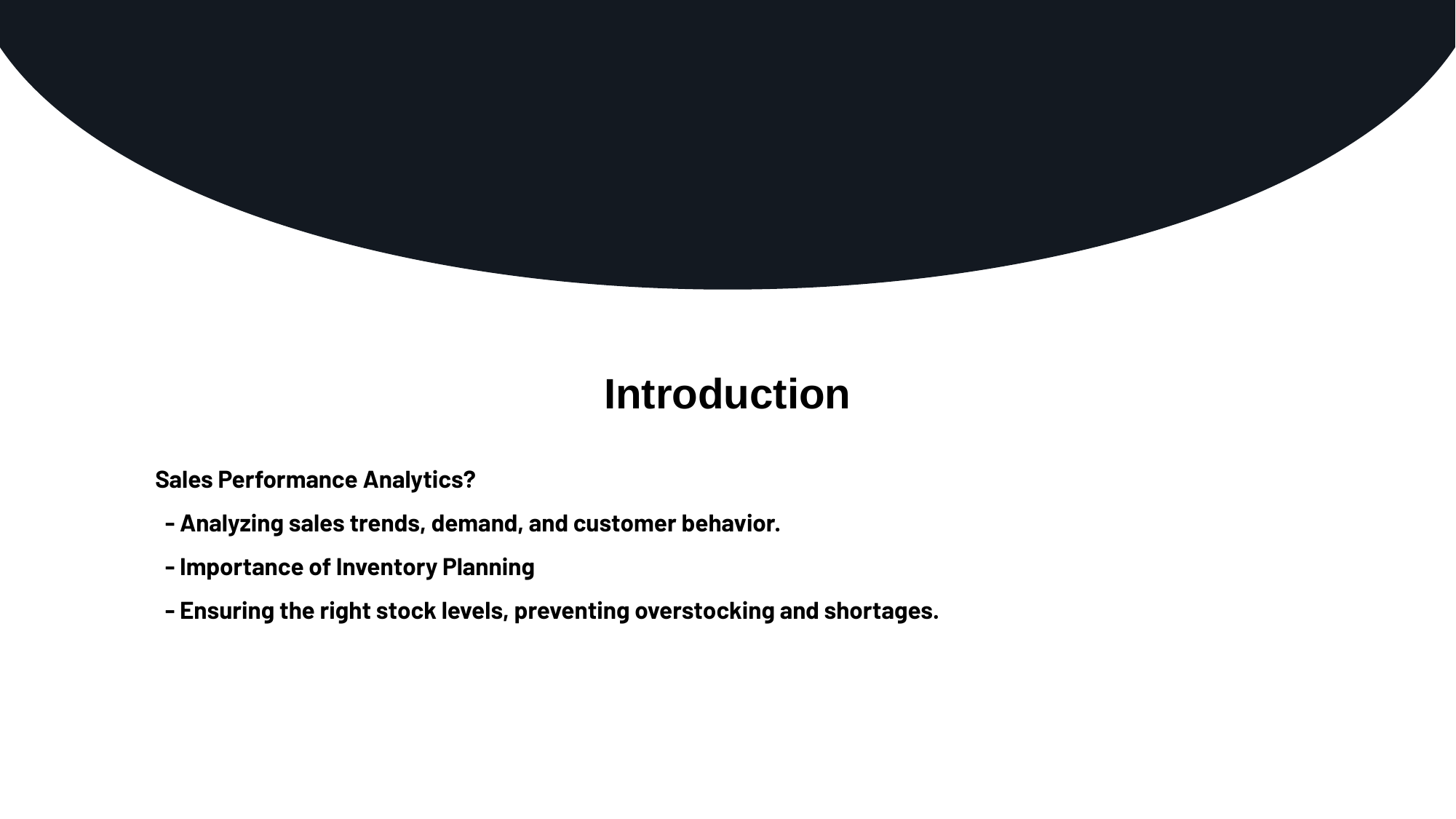

Introduction
Sales Performance Analytics?
  - Analyzing sales trends, demand, and customer behavior.
  - Importance of Inventory Planning
  - Ensuring the right stock levels, preventing overstocking and shortages.